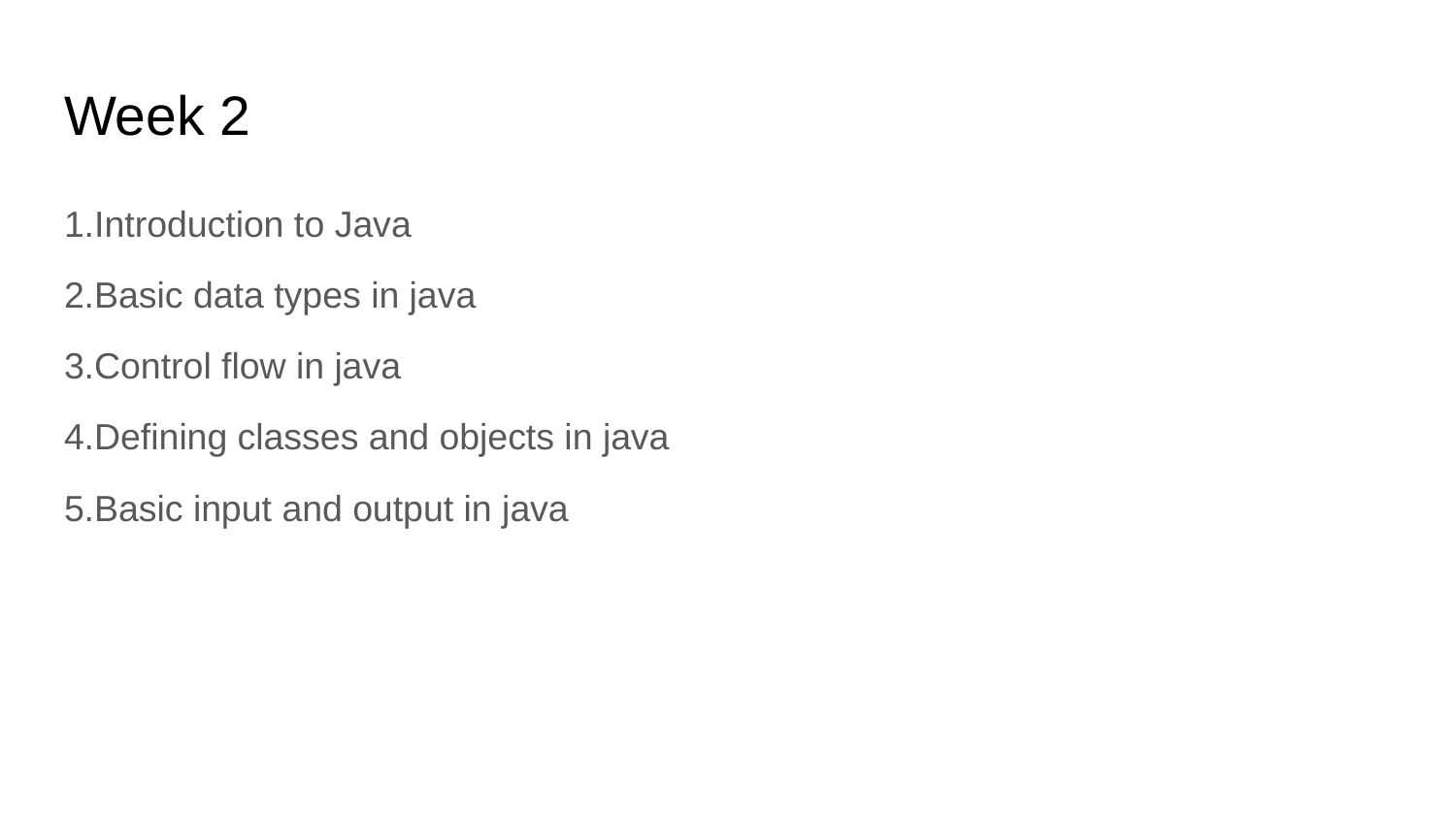

# Week 2
1.Introduction to Java
2.Basic data types in java
3.Control flow in java
4.Defining classes and objects in java
5.Basic input and output in java